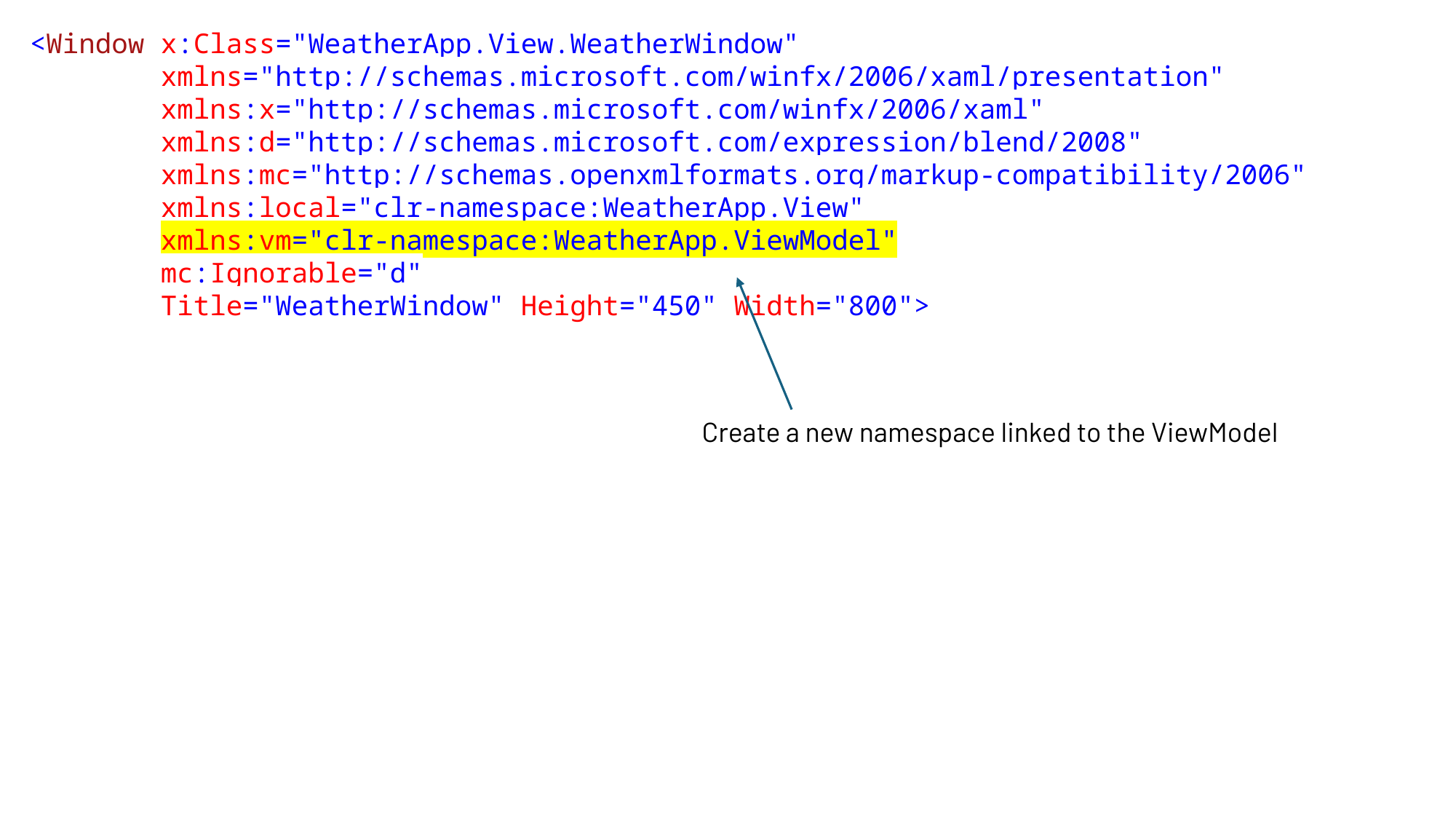

<Window x:Class="WeatherApp.View.WeatherWindow"
        xmlns="http://schemas.microsoft.com/winfx/2006/xaml/presentation"
        xmlns:x="http://schemas.microsoft.com/winfx/2006/xaml"
        xmlns:d="http://schemas.microsoft.com/expression/blend/2008"
        xmlns:mc="http://schemas.openxmlformats.org/markup-compatibility/2006"
        xmlns:local="clr-namespace:WeatherApp.View"
        xmlns:vm="clr-namespace:WeatherApp.ViewModel"
        mc:Ignorable="d"
        Title="WeatherWindow" Height="450" Width="800">
Create a new namespace linked to the ViewModel